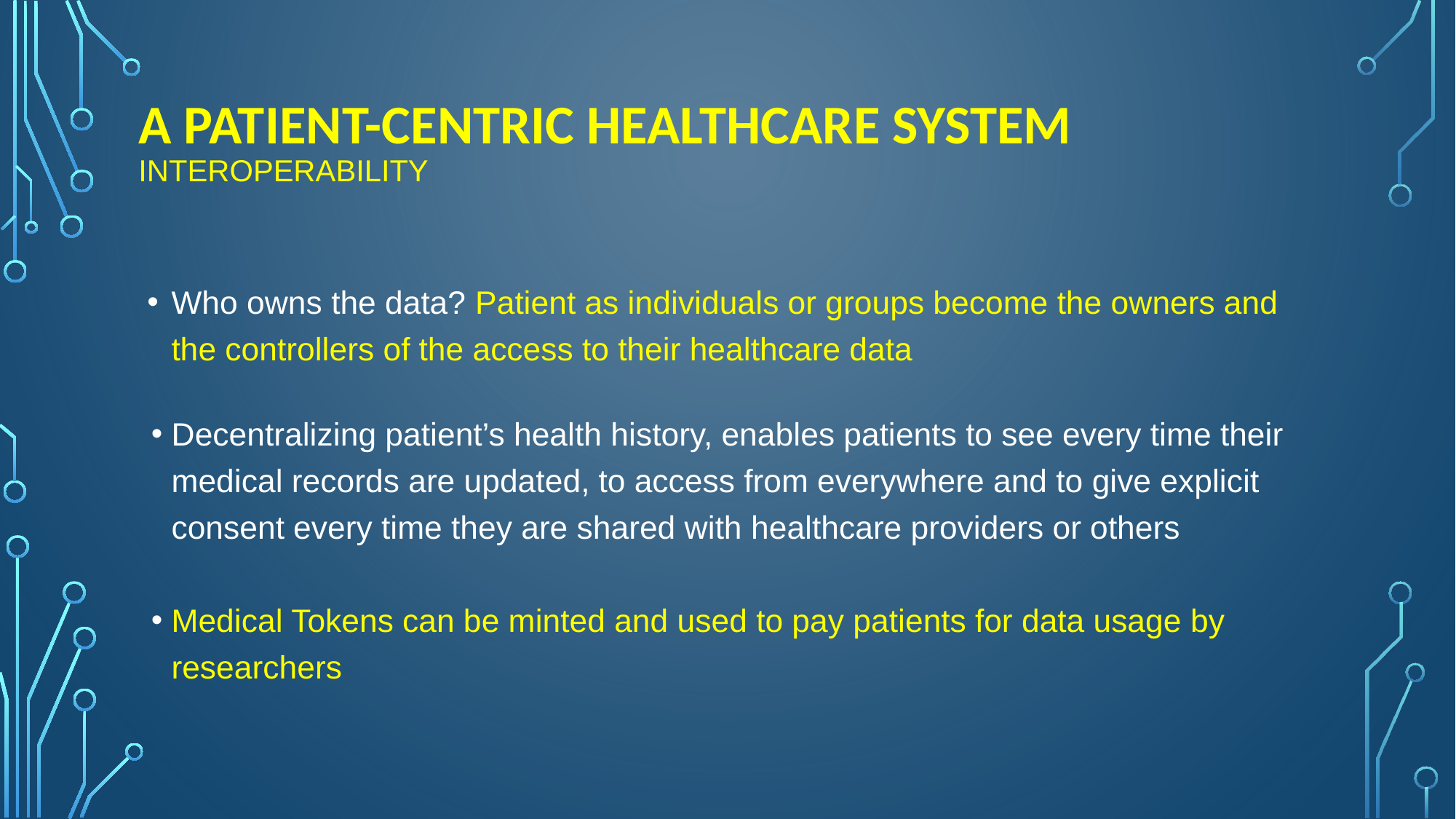

# A PATIENT-CENTRIC HEALTHCARE SYSTEM INTEROPERABILITY
Who owns the data? Patient as individuals or groups become the owners and the controllers of the access to their healthcare data
Decentralizing patient’s health history, enables patients to see every time their medical records are updated, to access from everywhere and to give explicit consent every time they are shared with healthcare providers or others
Medical Tokens can be minted and used to pay patients for data usage by researchers